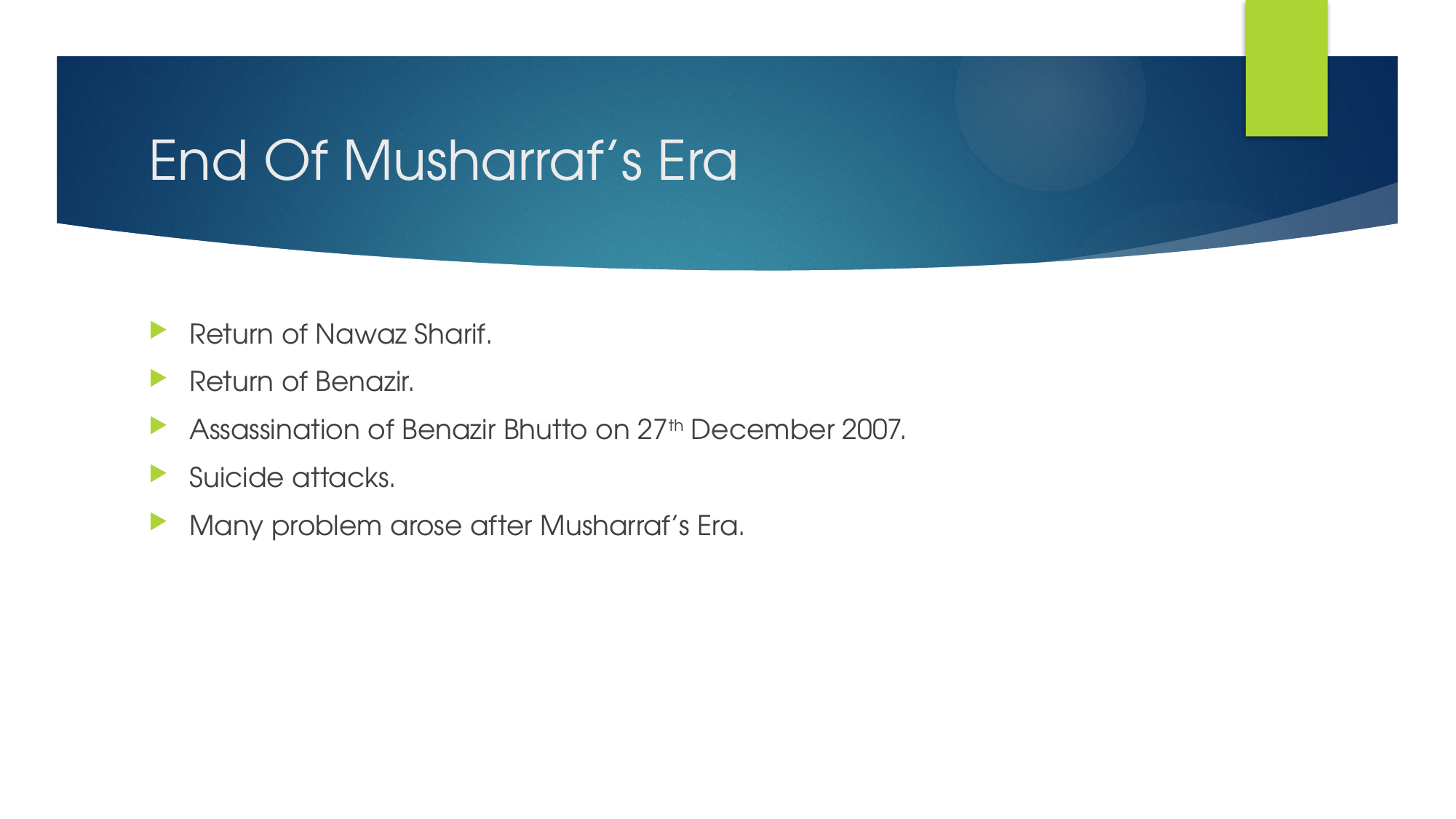

# End Of Musharraf’s Era
Return of Nawaz Sharif.
Return of Benazir.
Assassination of Benazir Bhutto on 27th December 2007.
Suicide attacks.
Many problem arose after Musharraf’s Era.